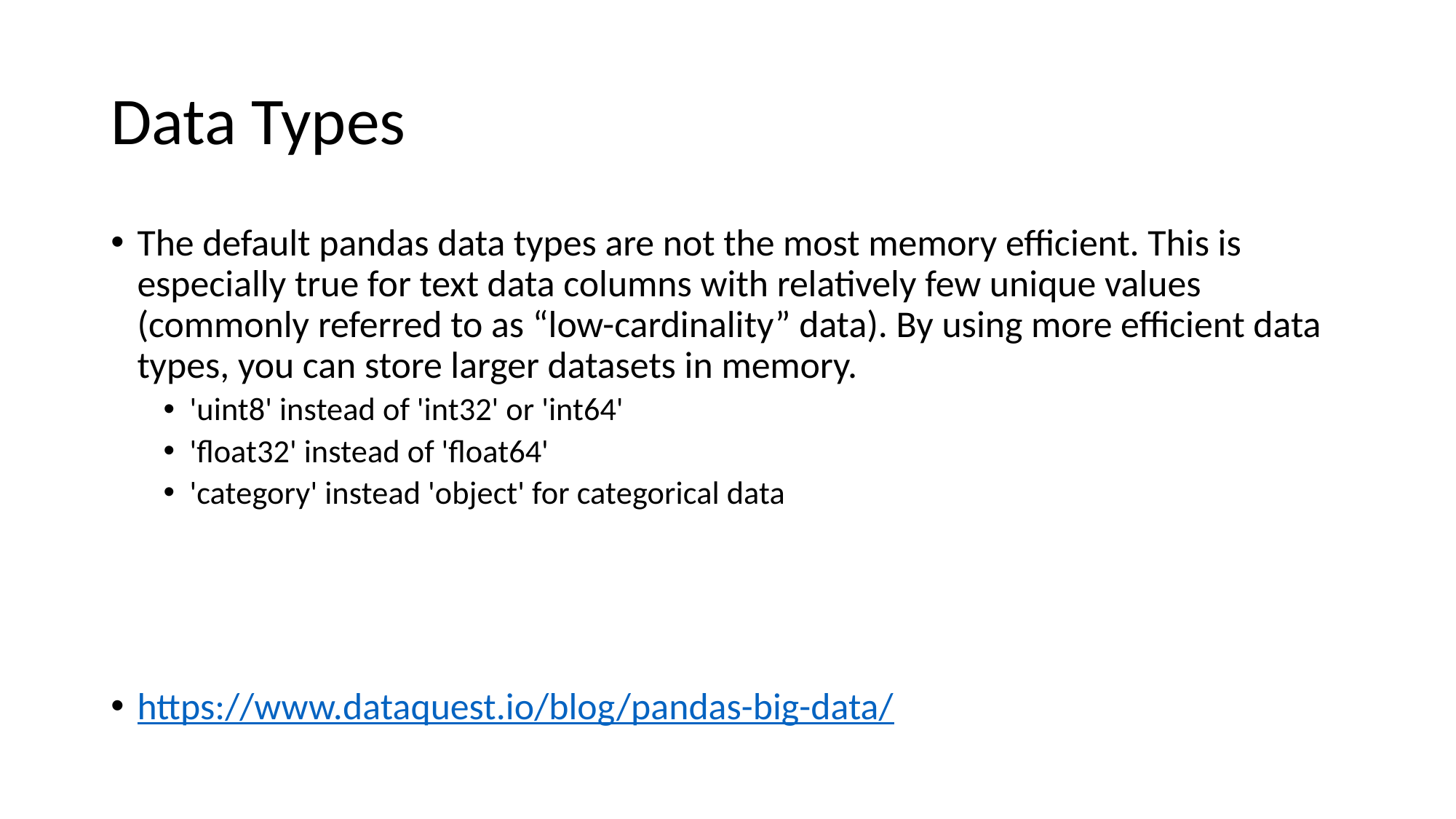

# Data Types
The default pandas data types are not the most memory efficient. This is especially true for text data columns with relatively few unique values (commonly referred to as “low-cardinality” data). By using more efficient data types, you can store larger datasets in memory.
'uint8' instead of 'int32' or 'int64'
'float32' instead of 'float64'
'category' instead 'object' for categorical data

https://www.dataquest.io/blog/pandas-big-data/